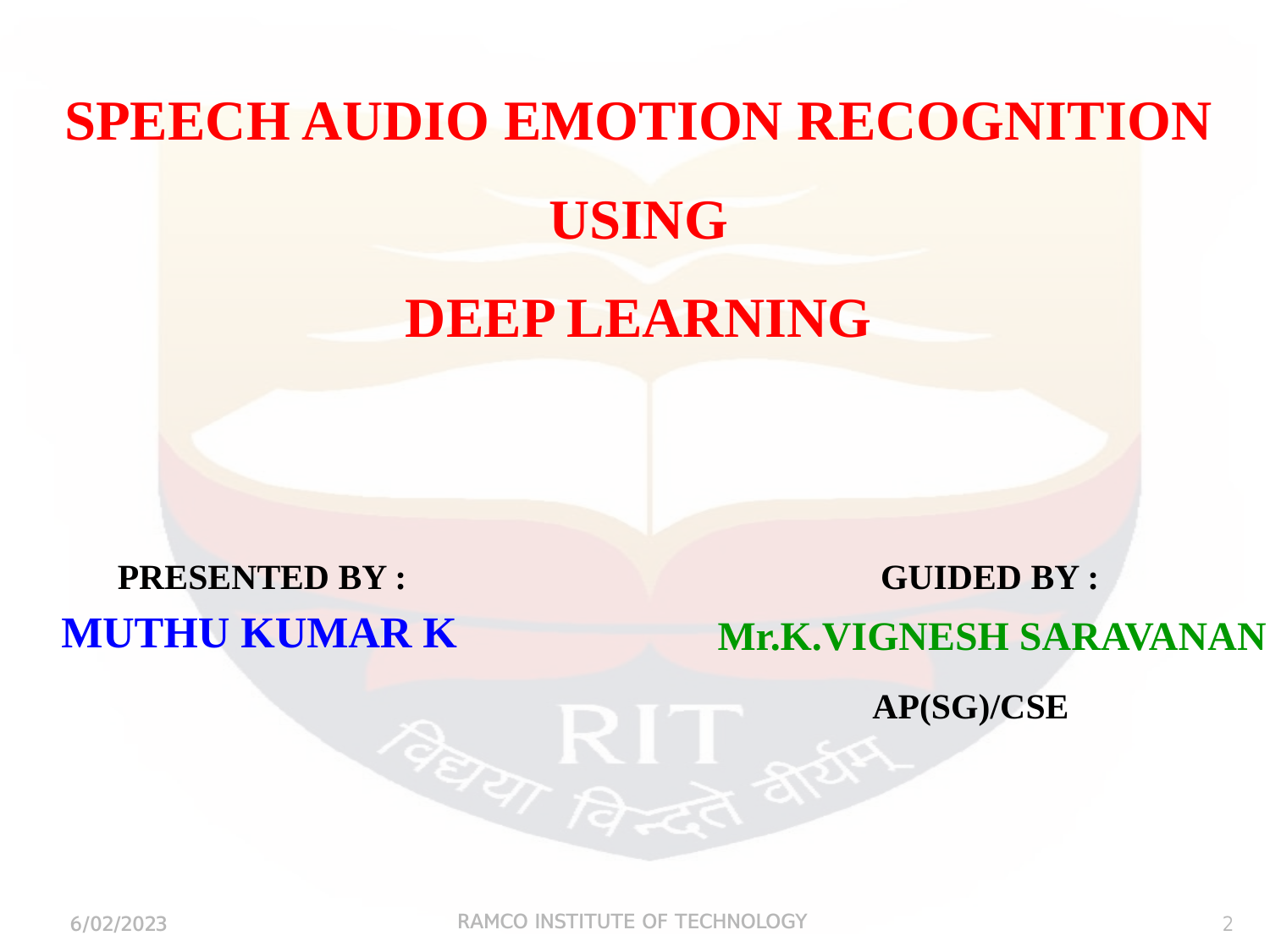

SPEECH AUDIO EMOTION RECOGNITION
USING
DEEP LEARNING
PRESENTED BY :
GUIDED BY :
MUTHU KUMAR K

Mr.K.VIGNESH SARAVANAN
AP(SG)/CSE
RAMCO INSTITUTE OF TECHNOLOGY
6/02/2023
2